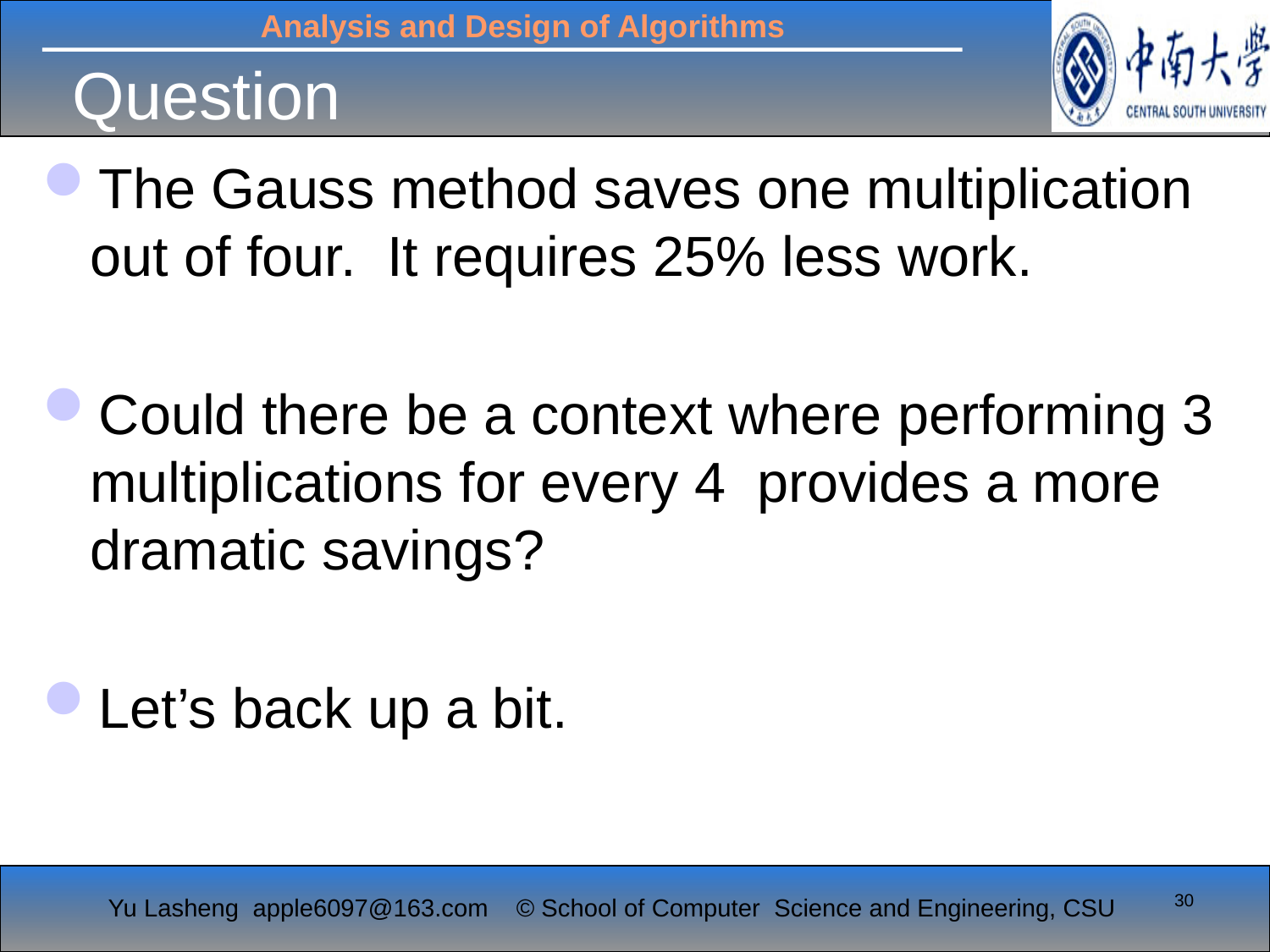

# Question
The Gauss method saves one multiplication out of four.  It requires 25% less work.

Could there be a context where performing 3 multiplications for every 4  provides a more dramatic savings?

Let’s back up a bit.
30